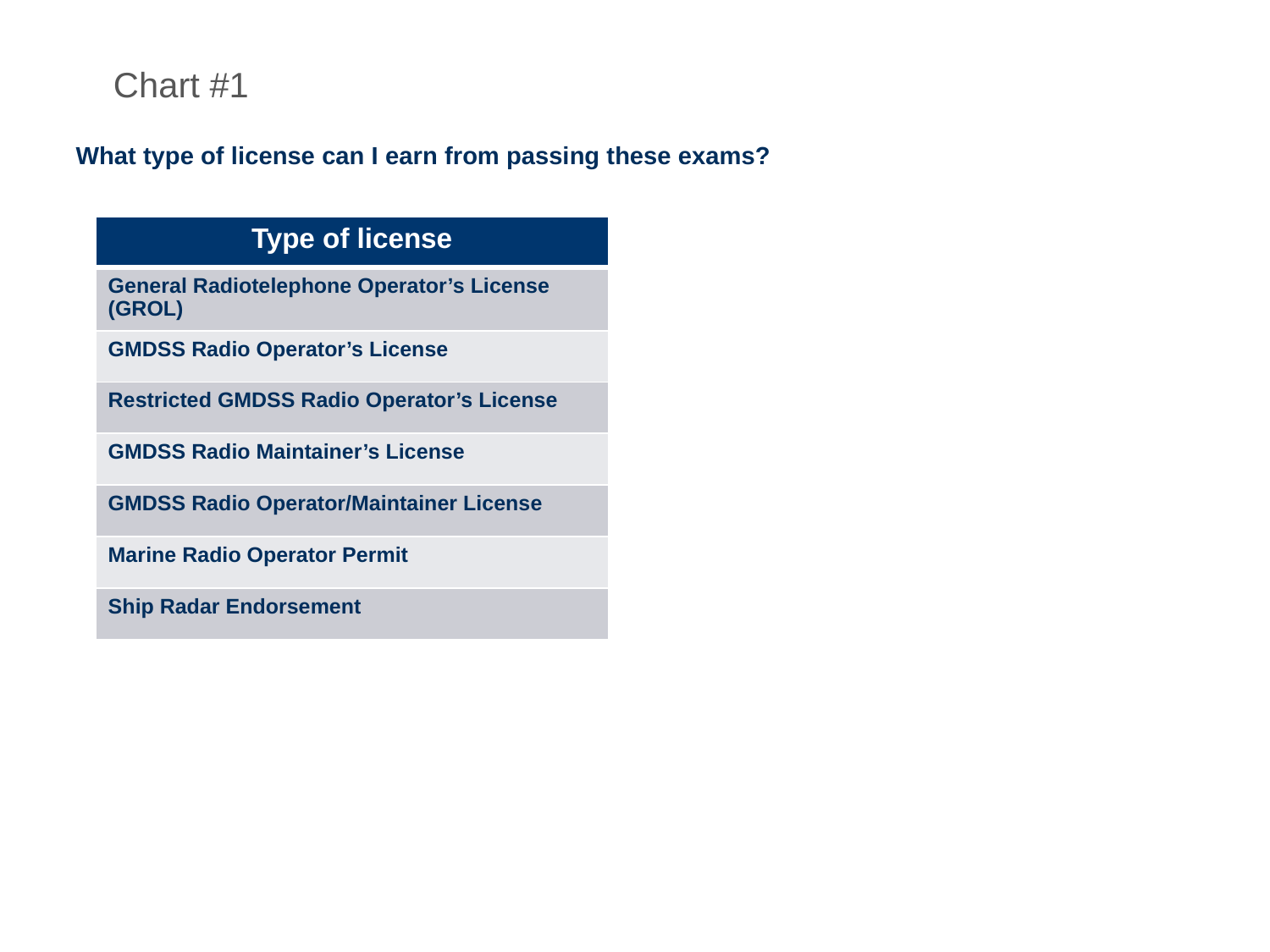

Chart #1
What type of license can I earn from passing these exams?
| Type of license |
| --- |
| General Radiotelephone Operator’s License (GROL) |
| GMDSS Radio Operator’s License |
| Restricted GMDSS Radio Operator’s License |
| GMDSS Radio Maintainer’s License |
| GMDSS Radio Operator/Maintainer License |
| Marine Radio Operator Permit |
| Ship Radar Endorsement |
Tip: To navigate between the first level copy and the first level bullet, use the Indent and Outdent button on the Home Ribbon.

Once you are on the second, and third level bullets, you can Tab and Shift-Tab to go back and forth between the bullet levels.
1